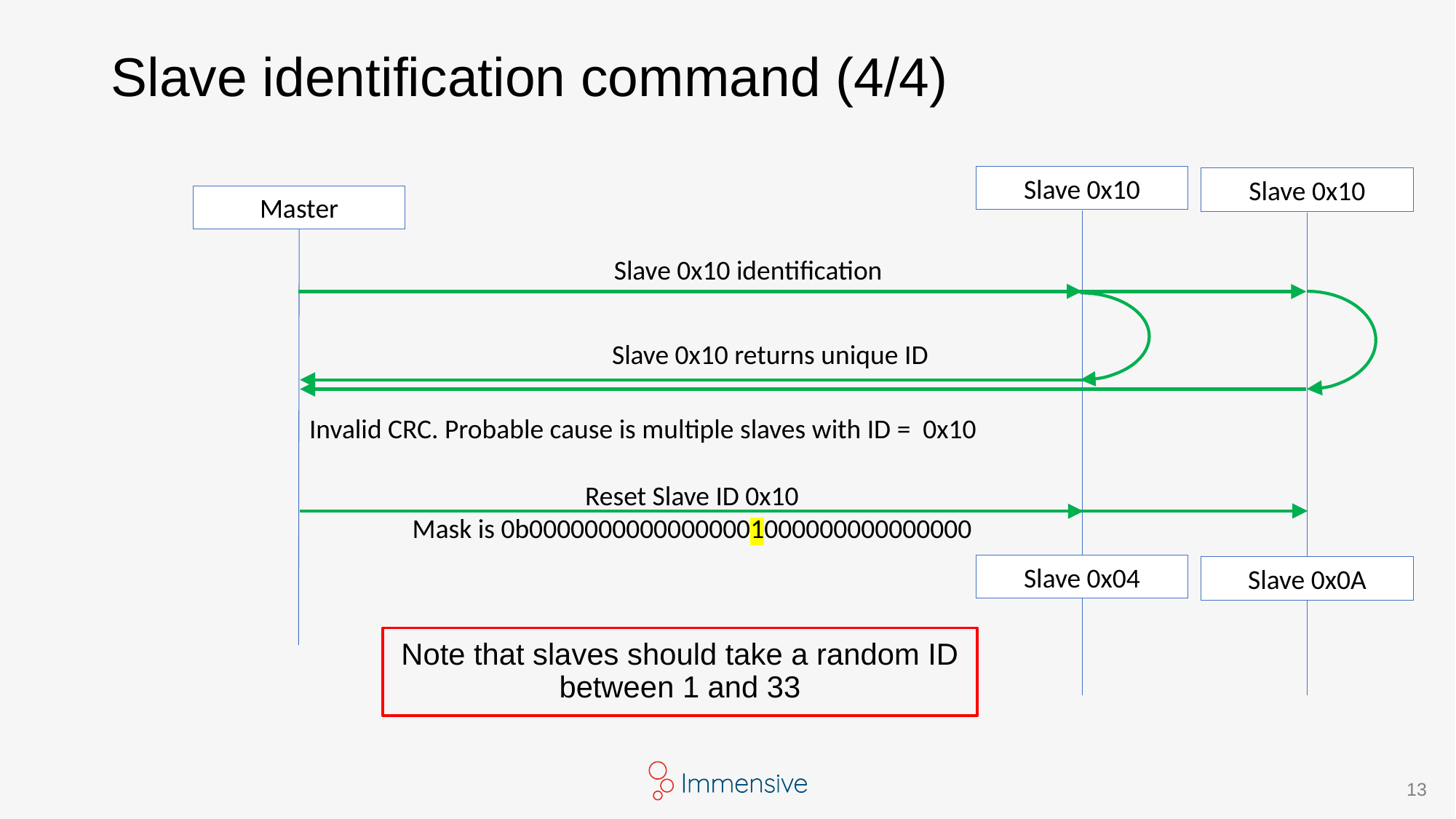

# Slave identification command (4/4)
Slave 0x10
Slave 0x10
Master
Slave 0x10 identification

Slave 0x10 returns unique ID
Invalid CRC. Probable cause is multiple slaves with ID =  0x10
Reset Slave ID 0x10
Mask is 0b00000000000000001000000000000000
Slave 0x04
Slave 0x0A
Note that slaves should take a random ID
between 1 and 33
13